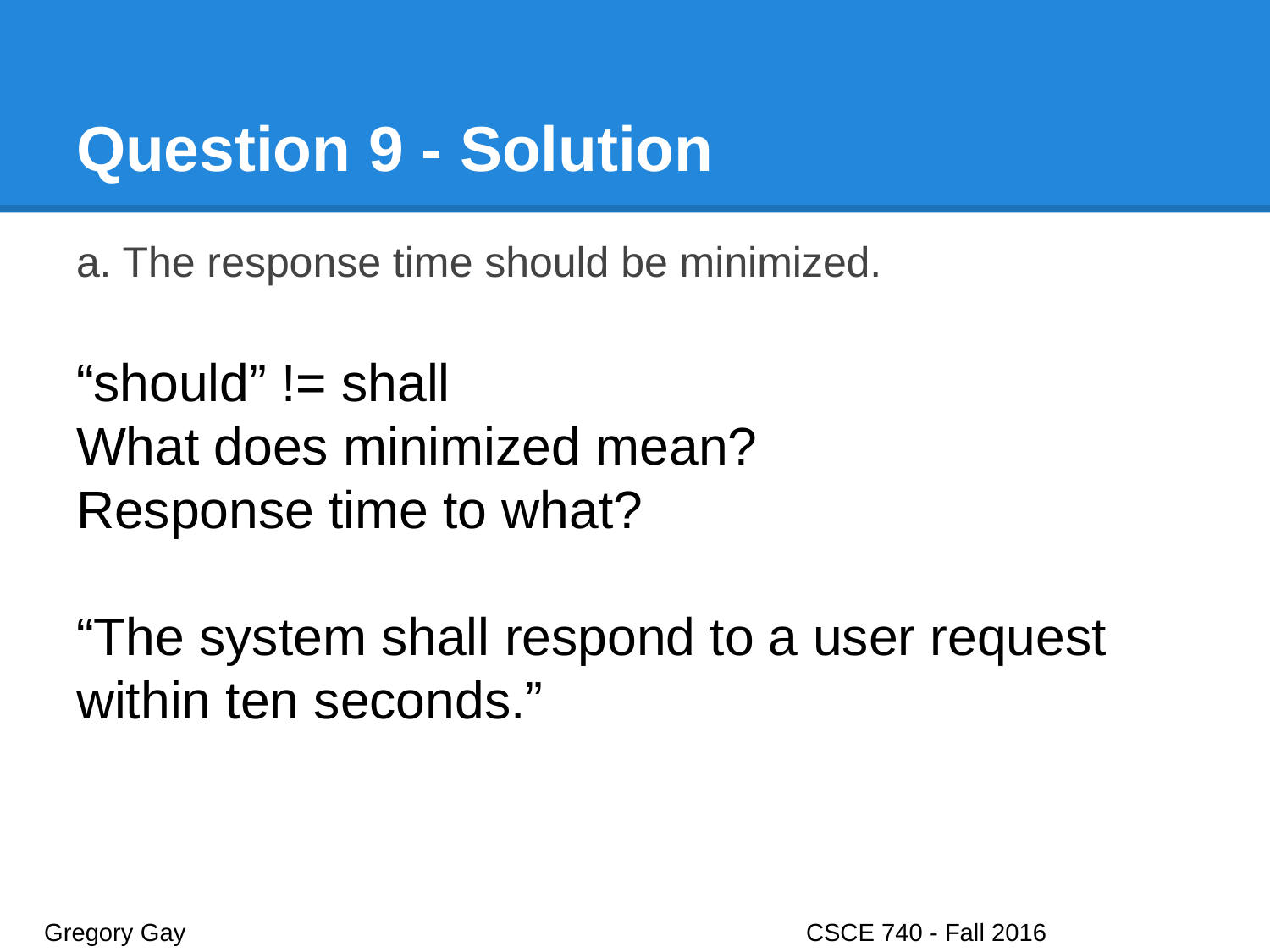

# Question 9 - Solution
a. The response time should be minimized.

“should” != shall
What does minimized mean?
Response time to what?

“The system shall respond to a user request within ten seconds.”

Gregory Gay					CSCE 740 - Fall 2016								20